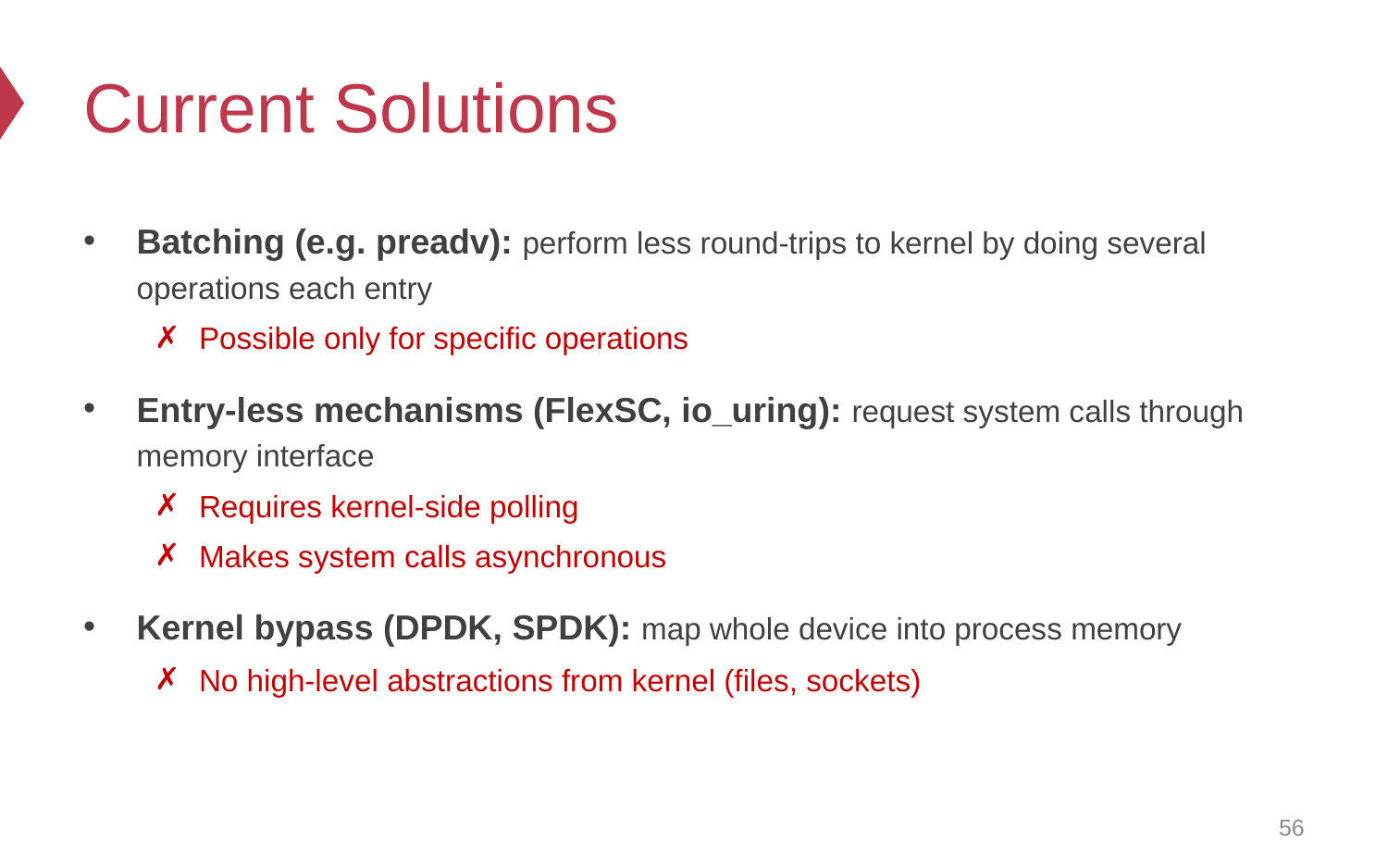

# Current Solutions
Batching (e.g. preadv): perform less round-trips to kernel by doing several operations each entry
Possible only for specific operations
Entry-less mechanisms (FlexSC, io_uring): request system calls through memory interface
Requires kernel-side polling
Makes system calls asynchronous
Kernel bypass (DPDK, SPDK): map whole device into process memory
No high-level abstractions from kernel (files, sockets)
56